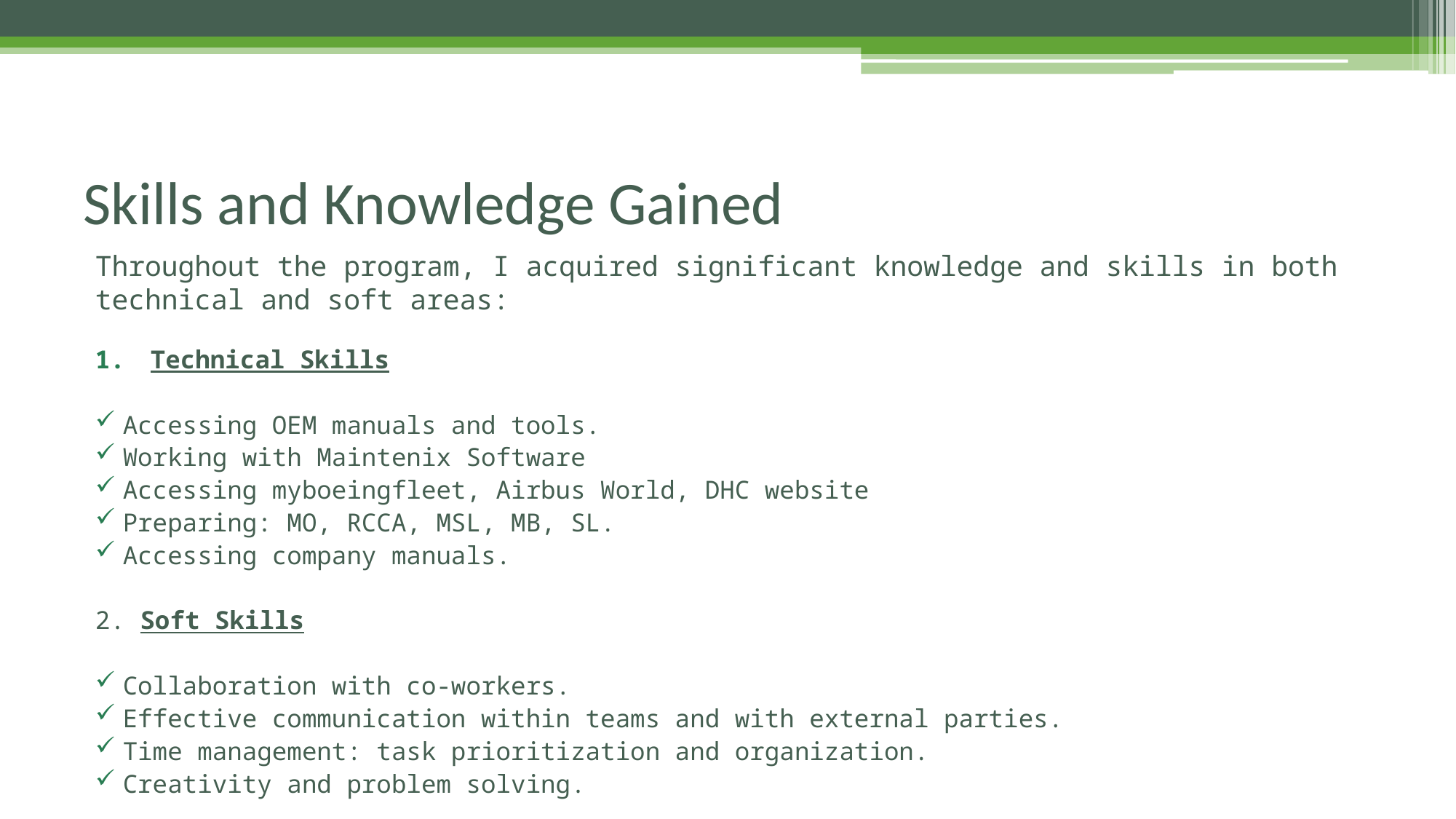

# Skills and Knowledge Gained
Throughout the program, I acquired significant knowledge and skills in both technical and soft areas:

Technical Skills

Accessing OEM manuals and tools.
Working with Maintenix Software
Accessing myboeingfleet, Airbus World, DHC website
Preparing: MO, RCCA, MSL, MB, SL.
Accessing company manuals.

2. Soft Skills

Collaboration with co-workers.
Effective communication within teams and with external parties.
Time management: task prioritization and organization.
Creativity and problem solving.